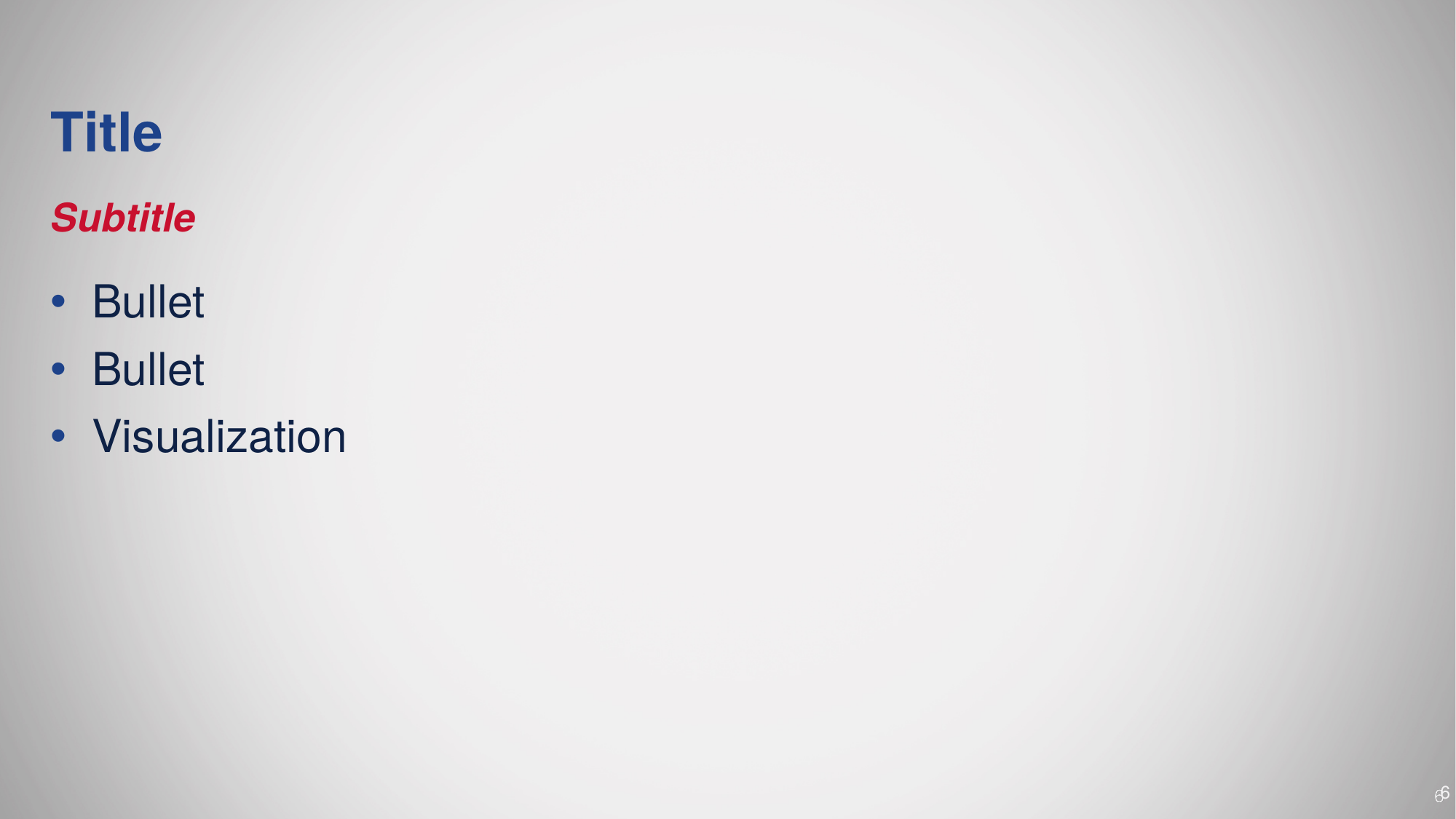

# Title
Subtitle
Bullet
Bullet
Visualization
6
6
6